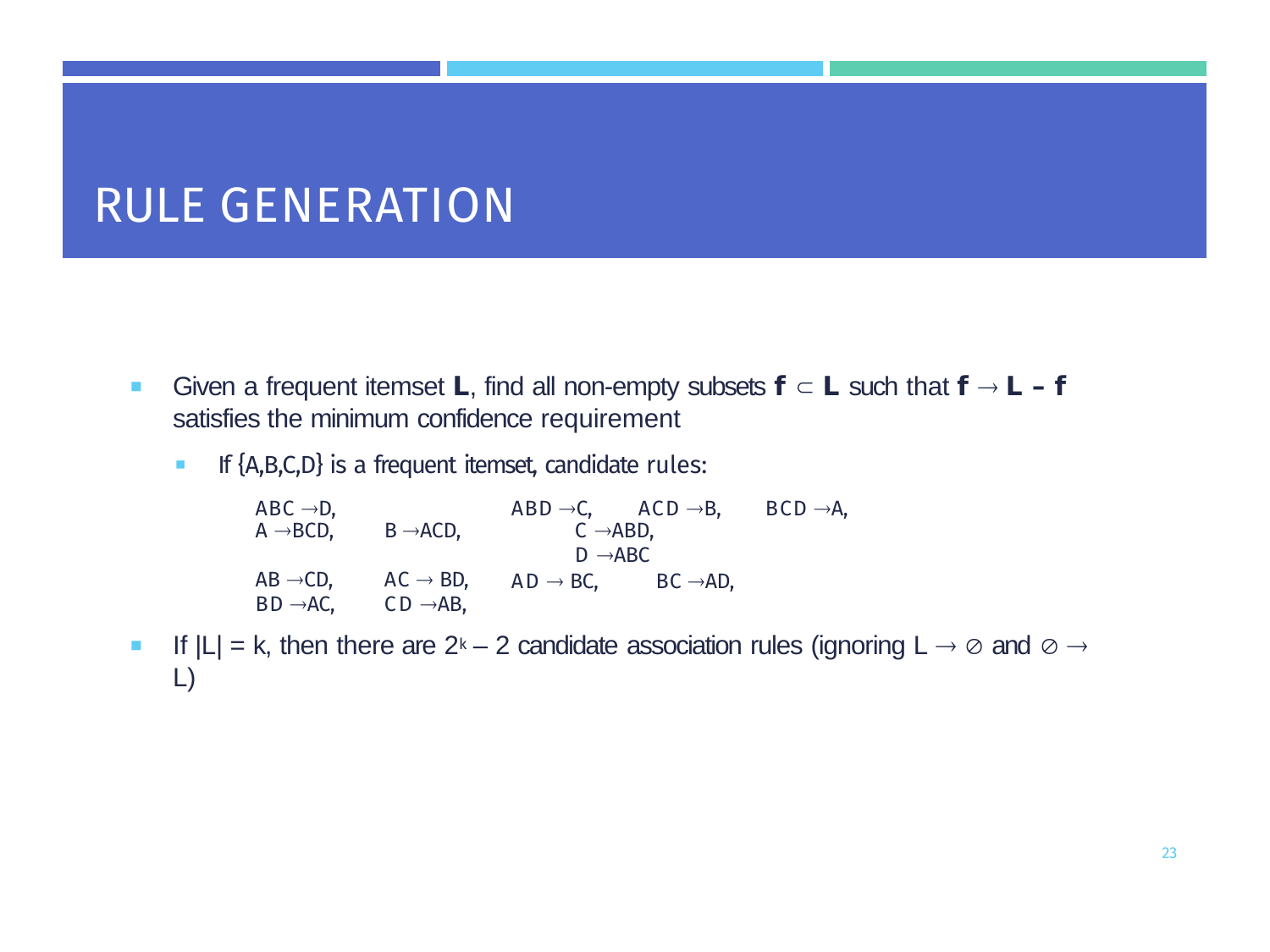

|  |  |  |
| --- | --- | --- |
| RULE GENERATION |  |  |
Given a frequent itemset L, find all non-empty subsets f ⊂ L such that f → L – f satisfies the minimum confidence requirement
If {A,B,C,D} is a frequent itemset, candidate rules:
ABC →D,	ABD →C,	ACD →B,	BCD →A,
| A →BCD, | B →ACD, | C →ABD, D →ABC |
| --- | --- | --- |
| AB →CD, BD →AC, | AC → BD, CD →AB, | AD → BC, BC →AD, |
If |L| = k, then there are 2k – 2 candidate association rules (ignoring L → ∅ and ∅ → L)
23